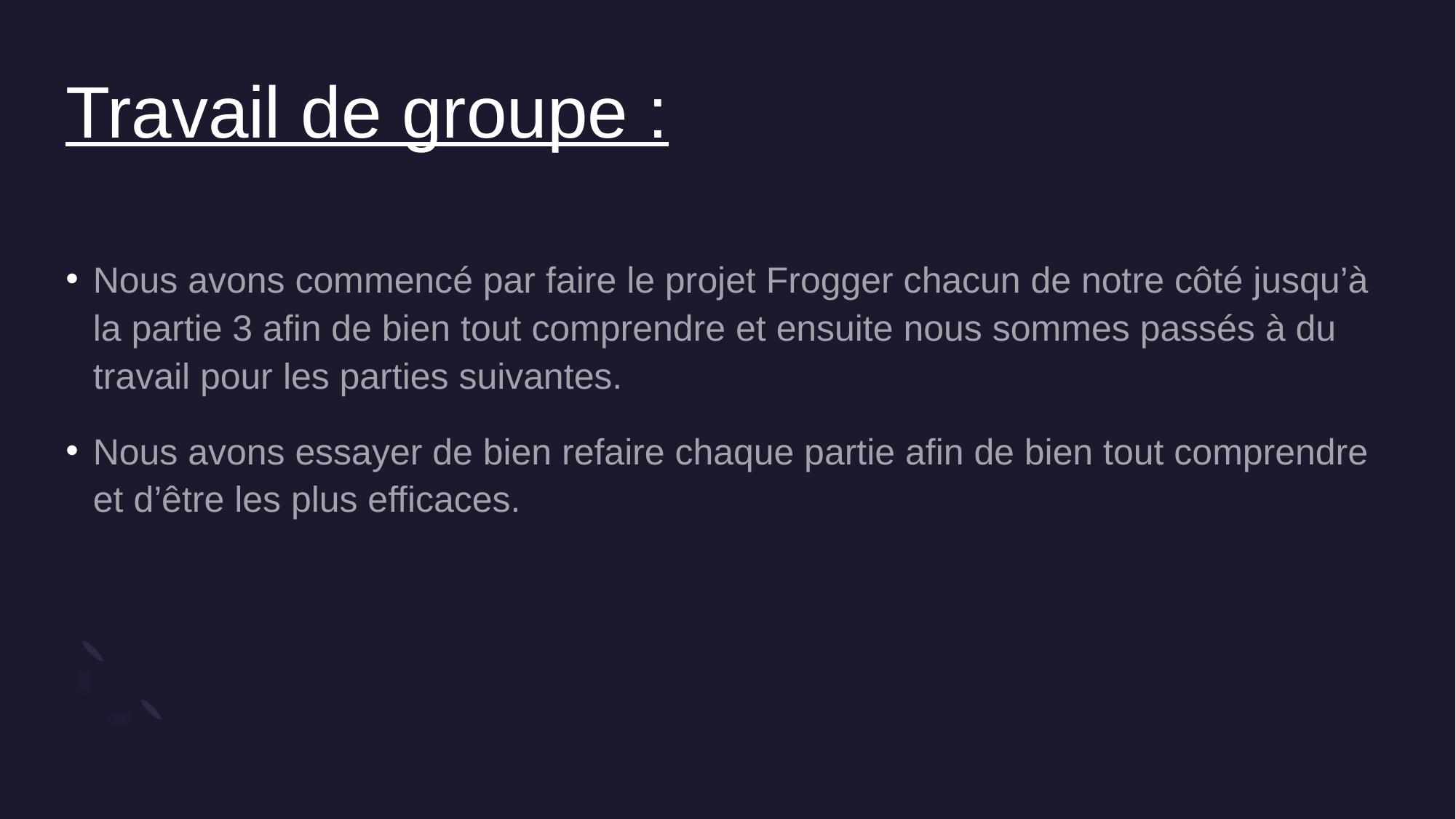

# Travail de groupe :
Nous avons commencé par faire le projet Frogger chacun de notre côté jusqu’à la partie 3 afin de bien tout comprendre et ensuite nous sommes passés à du travail pour les parties suivantes.
Nous avons essayer de bien refaire chaque partie afin de bien tout comprendre et d’être les plus efficaces.